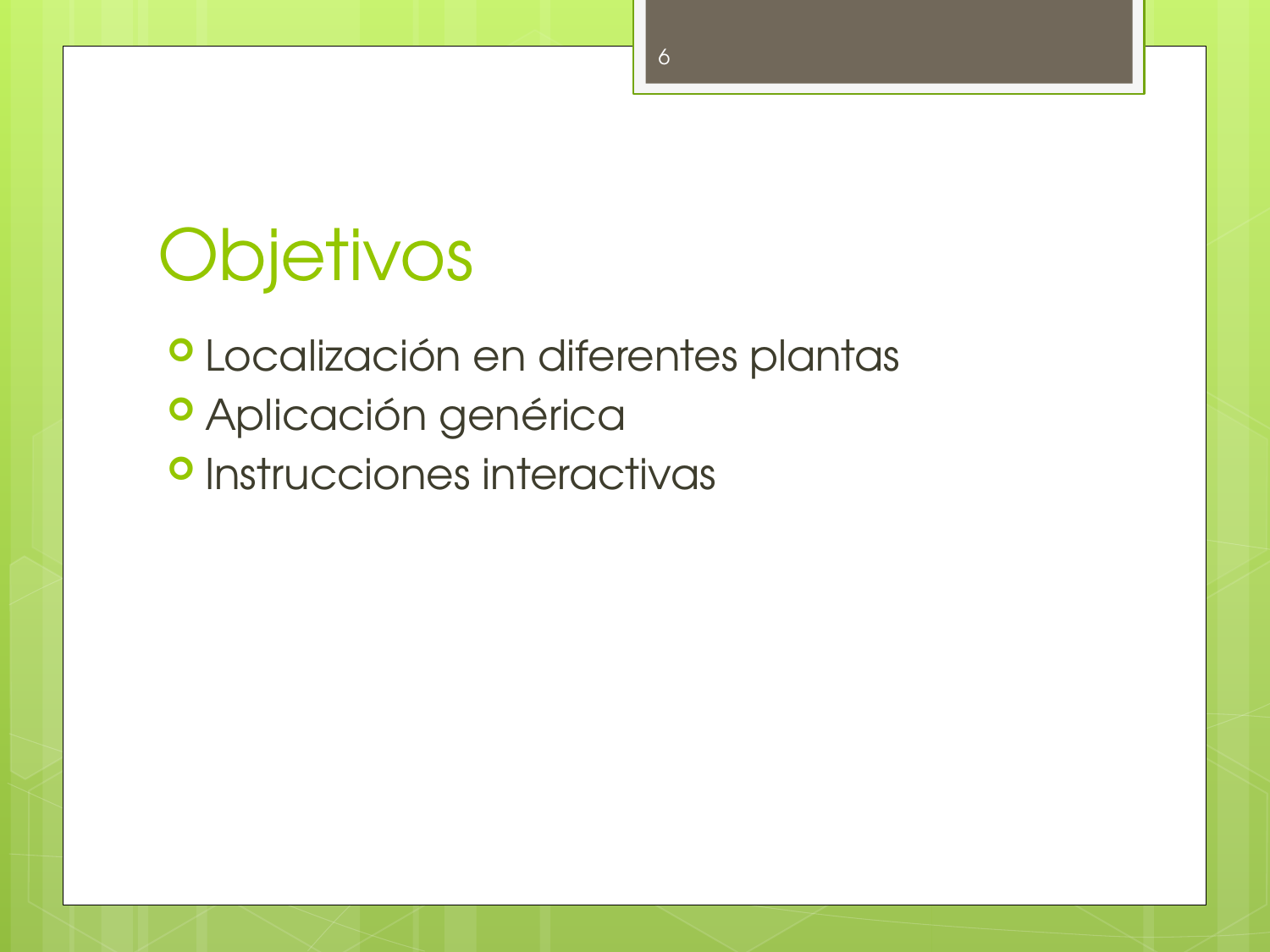

6
# Objetivos
Localización en diferentes plantas
Aplicación genérica
Instrucciones interactivas